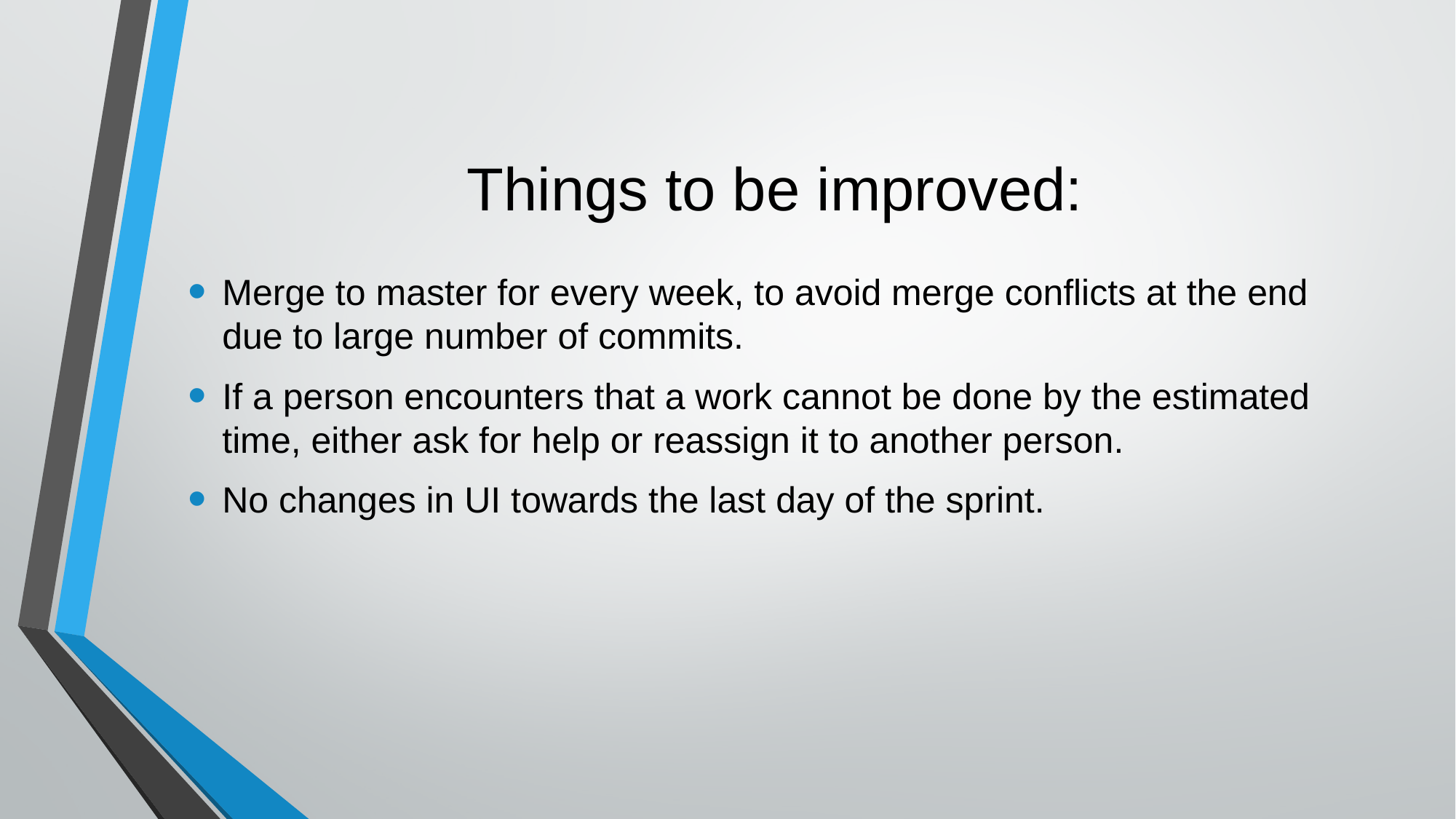

# Things to be improved:
Merge to master for every week, to avoid merge conflicts at the end due to large number of commits.
If a person encounters that a work cannot be done by the estimated time, either ask for help or reassign it to another person.
No changes in UI towards the last day of the sprint.